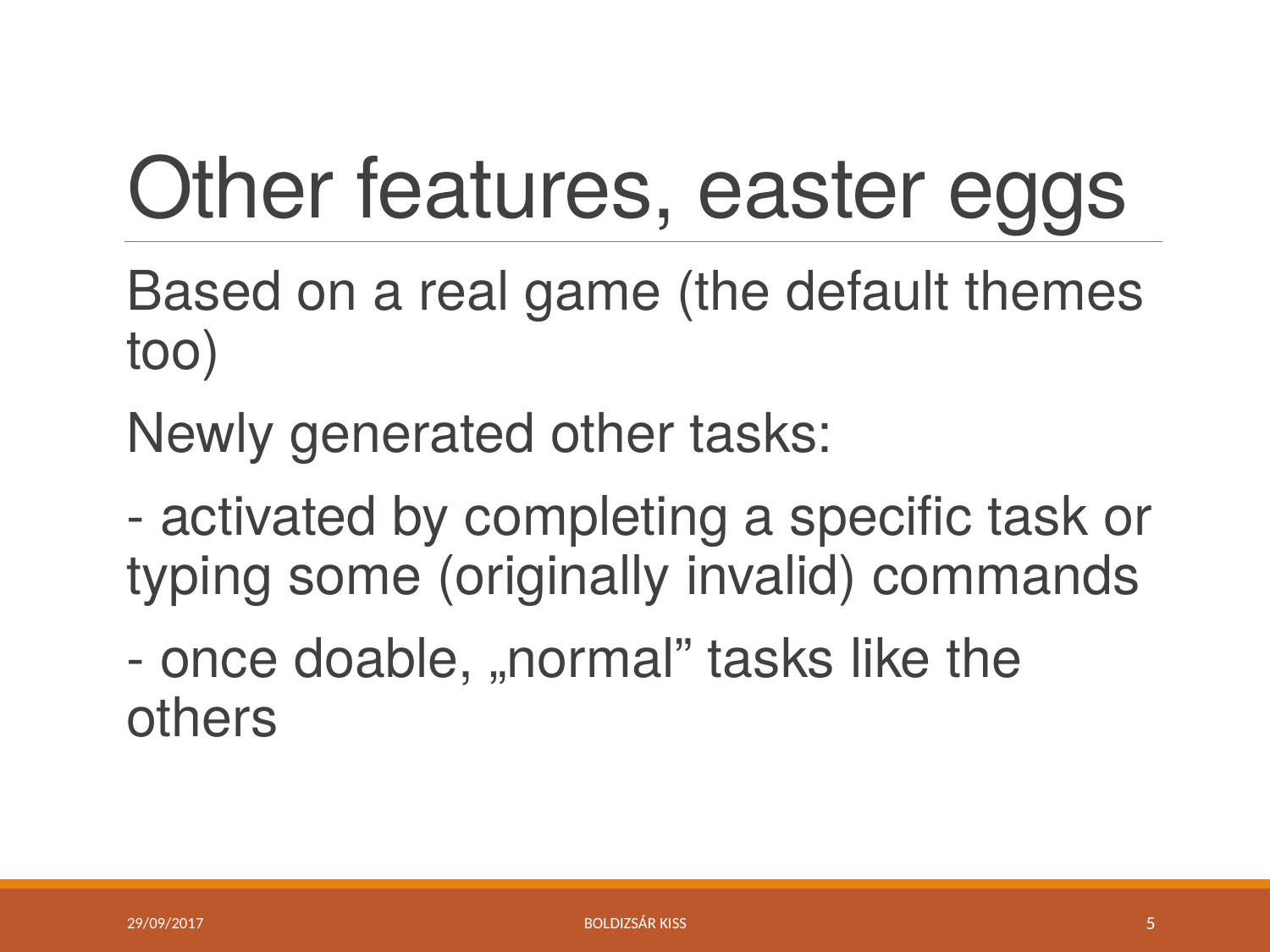

# Other features, easter eggs
Based on a real game (the default themes too)
Newly generated other tasks:
- activated by completing a specific task or typing some (originally invalid) commands
- once doable, „normal” tasks like the others
29/09/2017
Boldizsár Kiss
5